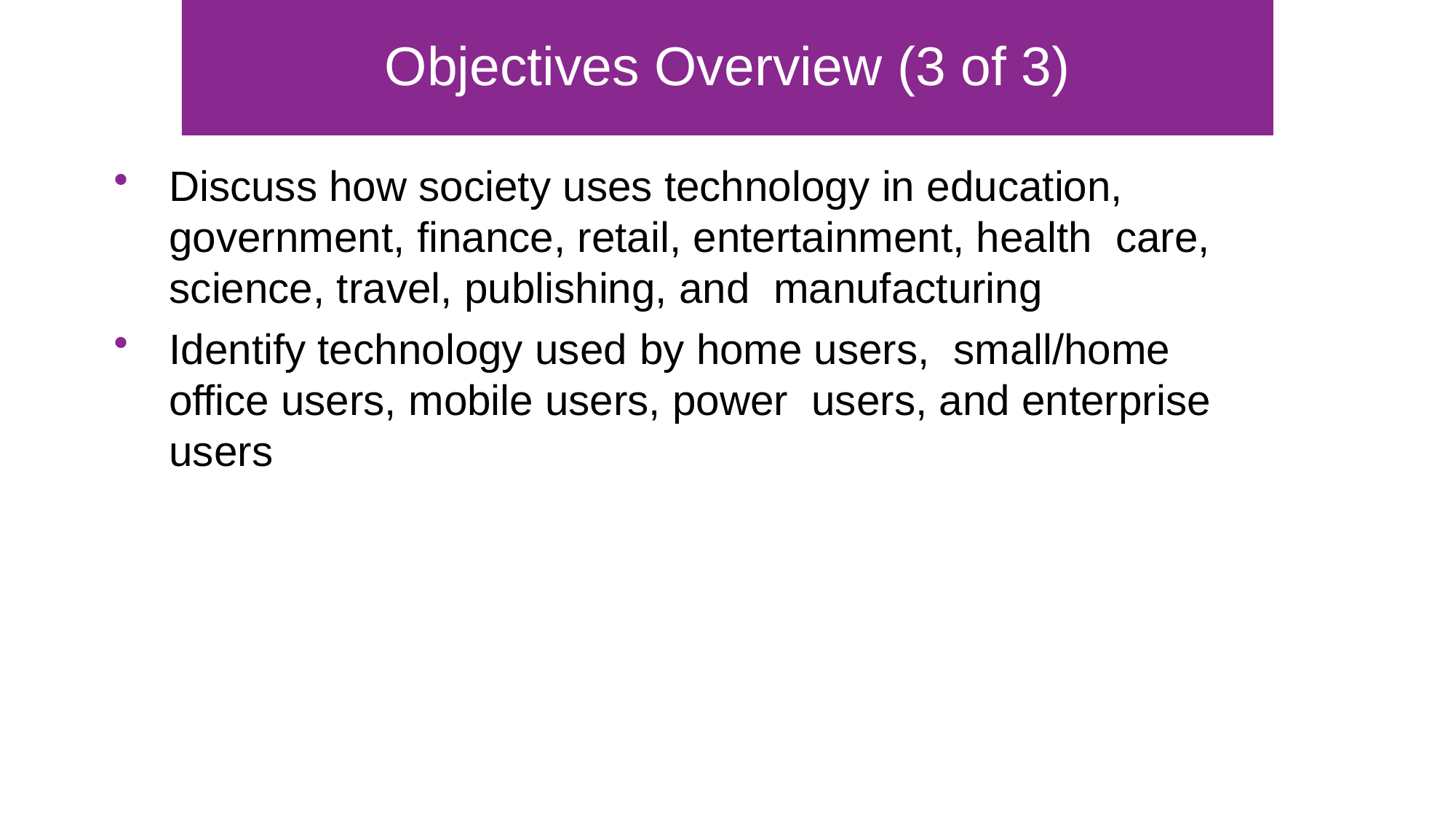

# Objectives Overview (3 of 3)
Discuss how society uses technology in education,  government, finance, retail, entertainment, health  care, science, travel, publishing, and  manufacturing
Identify technology used by home users,  small/home office users, mobile users, power  users, and enterprise users

Copyright © 2018 Cengage Learning®. May not be scanned, copied or duplicated, or  posted to a publicly accessible website, in whole or in part.
1-4